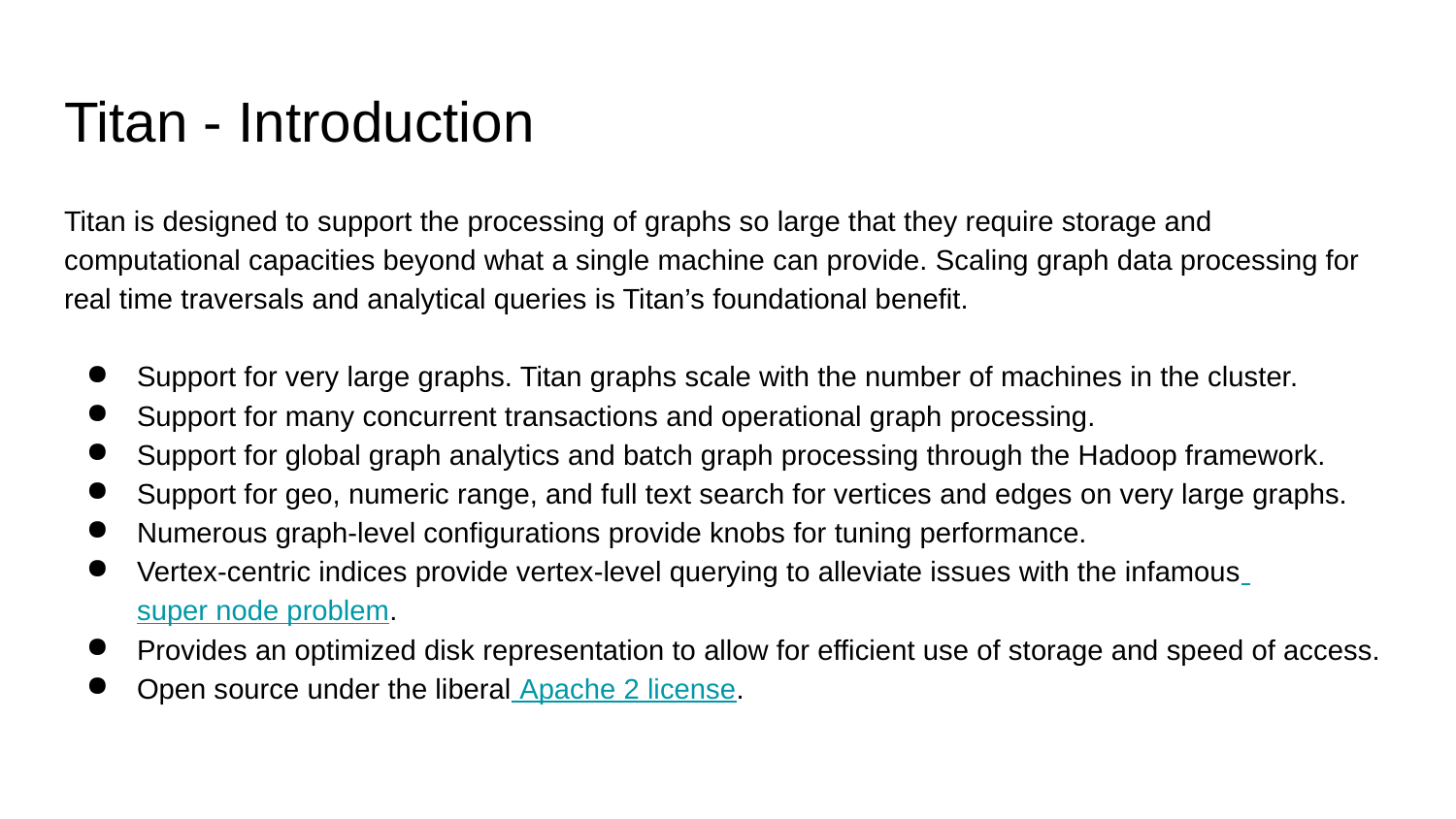

# Titan - Introduction
Titan is designed to support the processing of graphs so large that they require storage and computational capacities beyond what a single machine can provide. Scaling graph data processing for real time traversals and analytical queries is Titan’s foundational benefit.

Support for very large graphs. Titan graphs scale with the number of machines in the cluster.
Support for many concurrent transactions and operational graph processing.
Support for global graph analytics and batch graph processing through the Hadoop framework.
Support for geo, numeric range, and full text search for vertices and edges on very large graphs.
Numerous graph-level configurations provide knobs for tuning performance.
Vertex-centric indices provide vertex-level querying to alleviate issues with the infamous super node problem.
Provides an optimized disk representation to allow for efficient use of storage and speed of access.
Open source under the liberal Apache 2 license.